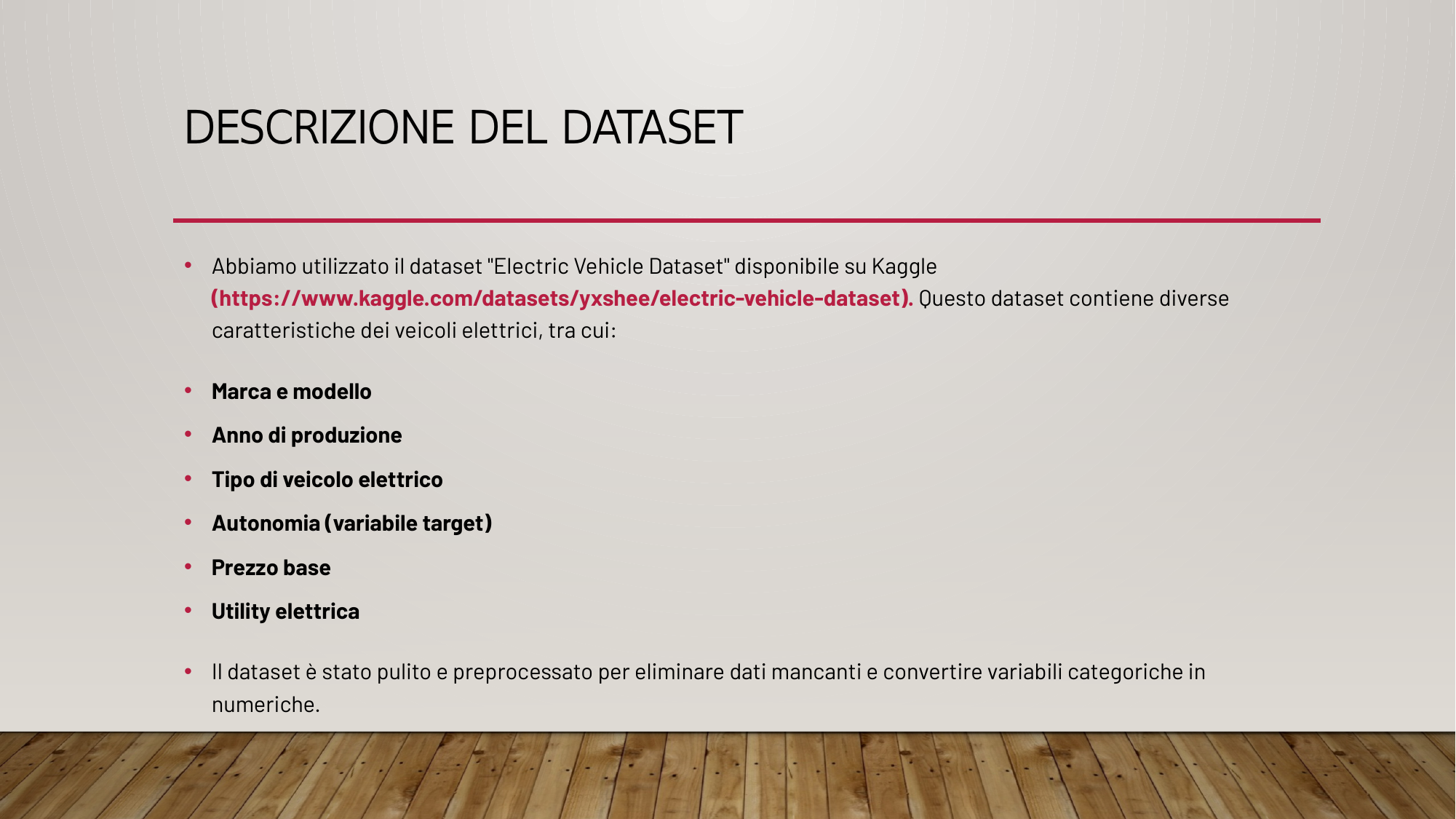

# DESCRIZIONE DEL DATASET
Abbiamo utilizzato il dataset "Electric Vehicle Dataset" disponibile su Kaggle (https://www.kaggle.com/datasets/yxshee/electric-vehicle-dataset). Questo dataset contiene diverse caratteristiche dei veicoli elettrici, tra cui:
Marca e modello
Anno di produzione
Tipo di veicolo elettrico
Autonomia (variabile target)
Prezzo base
Utility elettrica
Il dataset è stato pulito e preprocessato per eliminare dati mancanti e convertire variabili categoriche in numeriche.